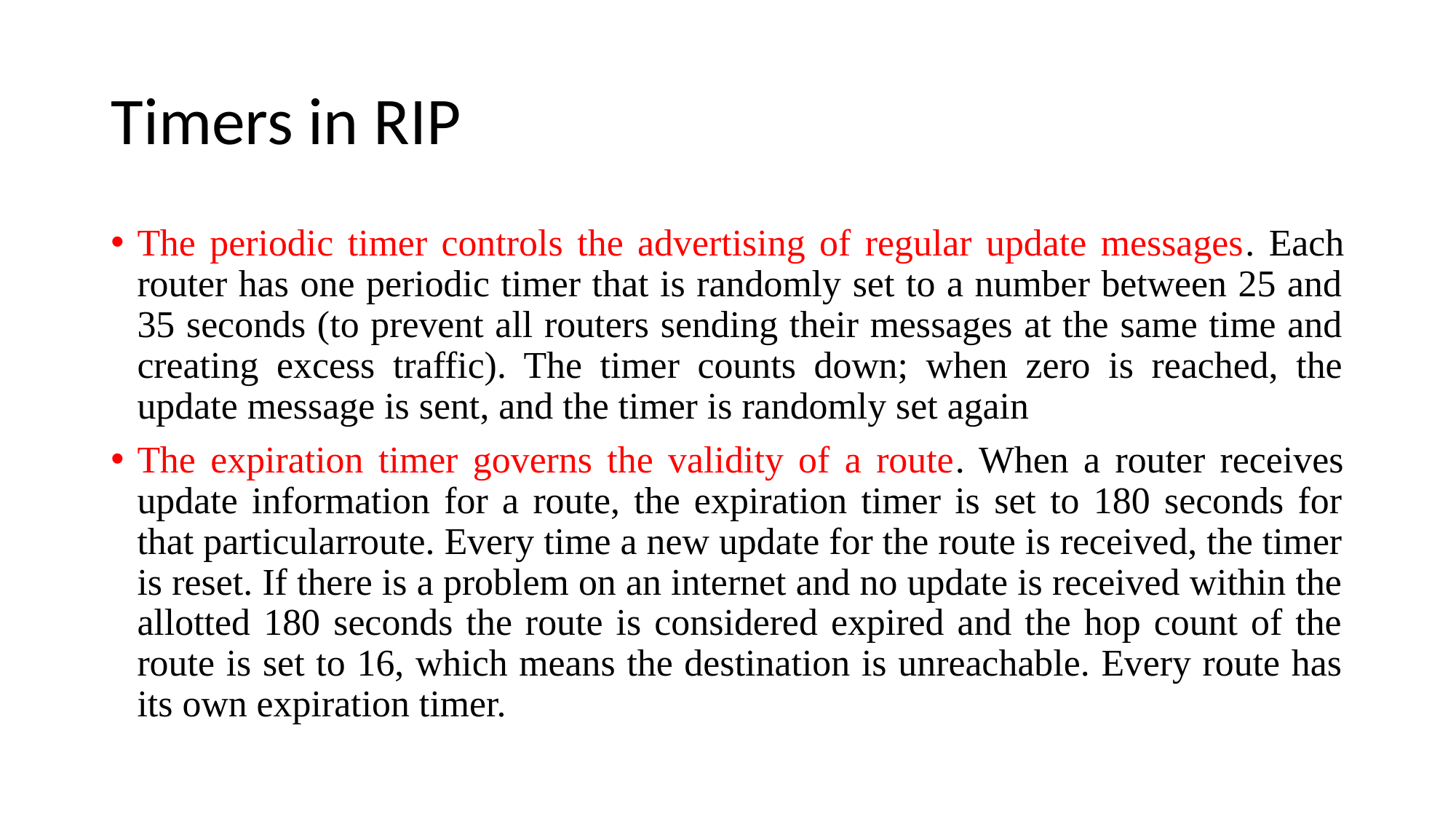

# Timers in RIP
The periodic timer controls the advertising of regular update messages. Each router has one periodic timer that is randomly set to a number between 25 and 35 seconds (to prevent all routers sending their messages at the same time and creating excess traffic). The timer counts down; when zero is reached, the update message is sent, and the timer is randomly set again
The expiration timer governs the validity of a route. When a router receives update information for a route, the expiration timer is set to 180 seconds for that particularroute. Every time a new update for the route is received, the timer is reset. If there is a problem on an internet and no update is received within the allotted 180 seconds the route is considered expired and the hop count of the route is set to 16, which means the destination is unreachable. Every route has its own expiration timer.